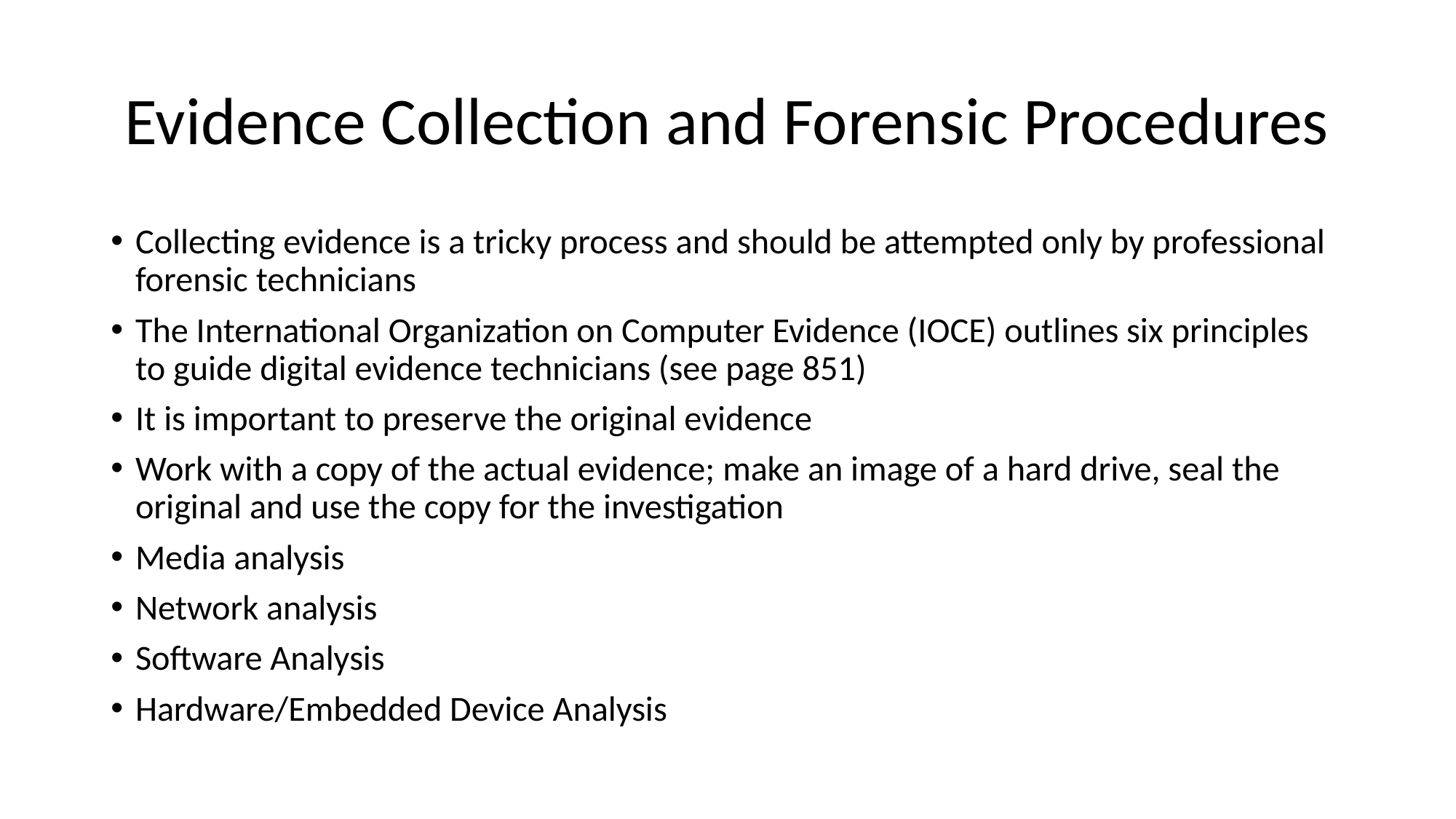

# Evidence Collection and Forensic Procedures
Collecting evidence is a tricky process and should be attempted only by professional forensic technicians
The International Organization on Computer Evidence (IOCE) outlines six principles to guide digital evidence technicians (see page 851)
It is important to preserve the original evidence
Work with a copy of the actual evidence; make an image of a hard drive, seal the original and use the copy for the investigation
Media analysis
Network analysis
Software Analysis
Hardware/Embedded Device Analysis